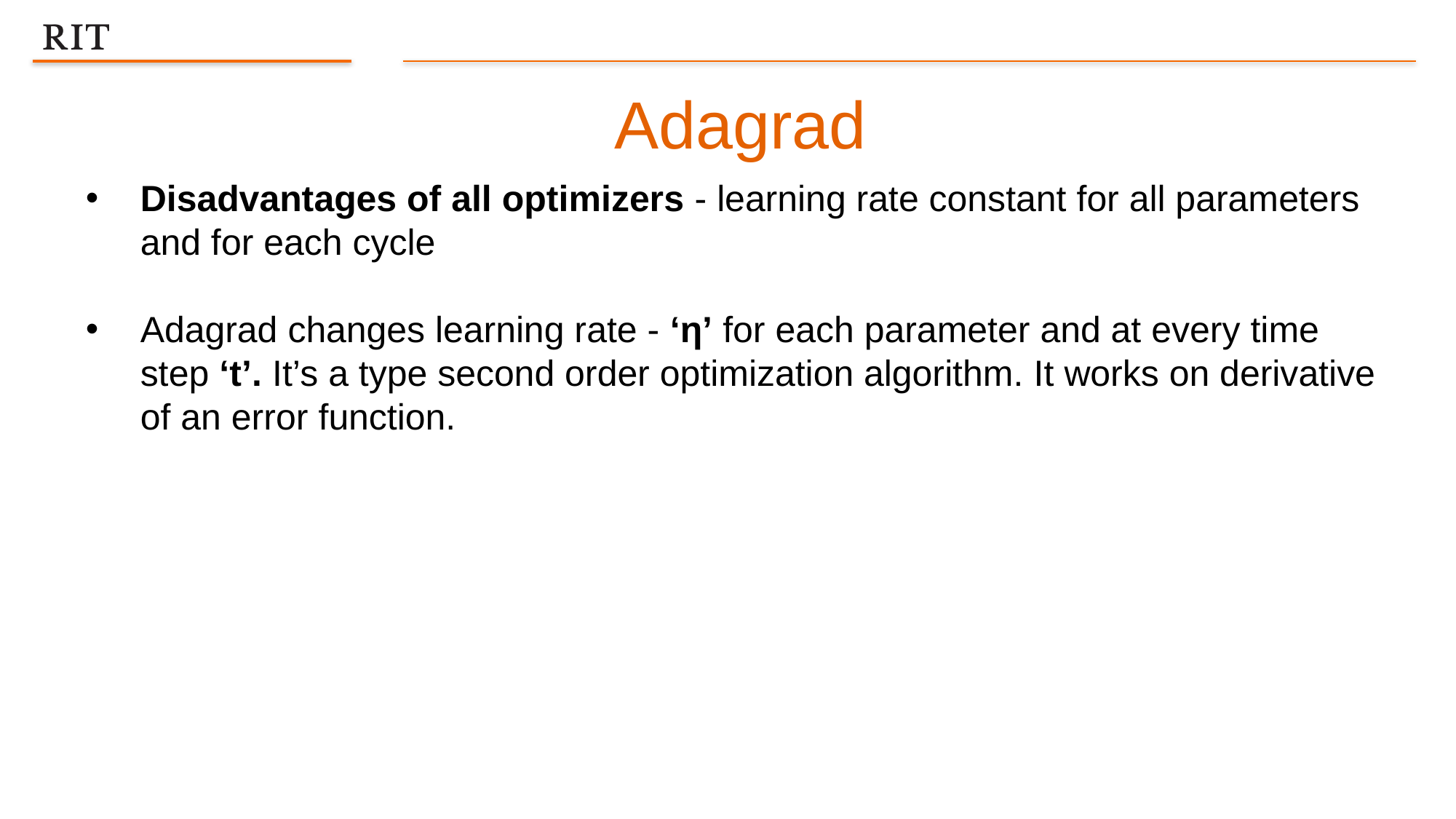

Adagrad
Disadvantages of all optimizers - learning rate constant for all parameters and for each cycle

Adagrad changes learning rate - ‘η’ for each parameter and at every time step ‘t’. It’s a type second order optimization algorithm. It works on derivative of an error function.